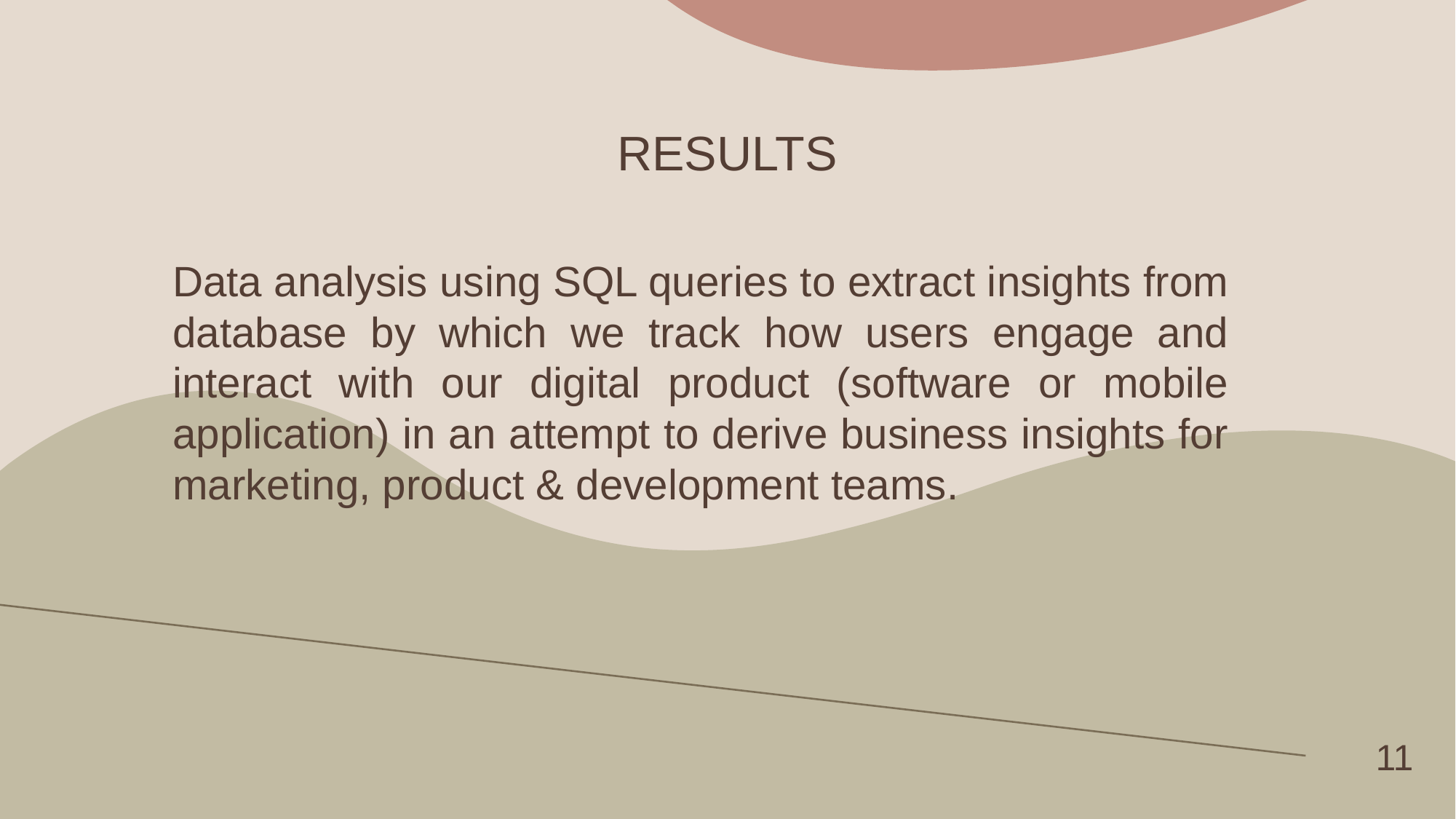

# RESULTS
Data analysis using SQL queries to extract insights from database by which we track how users engage and interact with our digital product (software or mobile application) in an attempt to derive business insights for marketing, product & development teams.
11